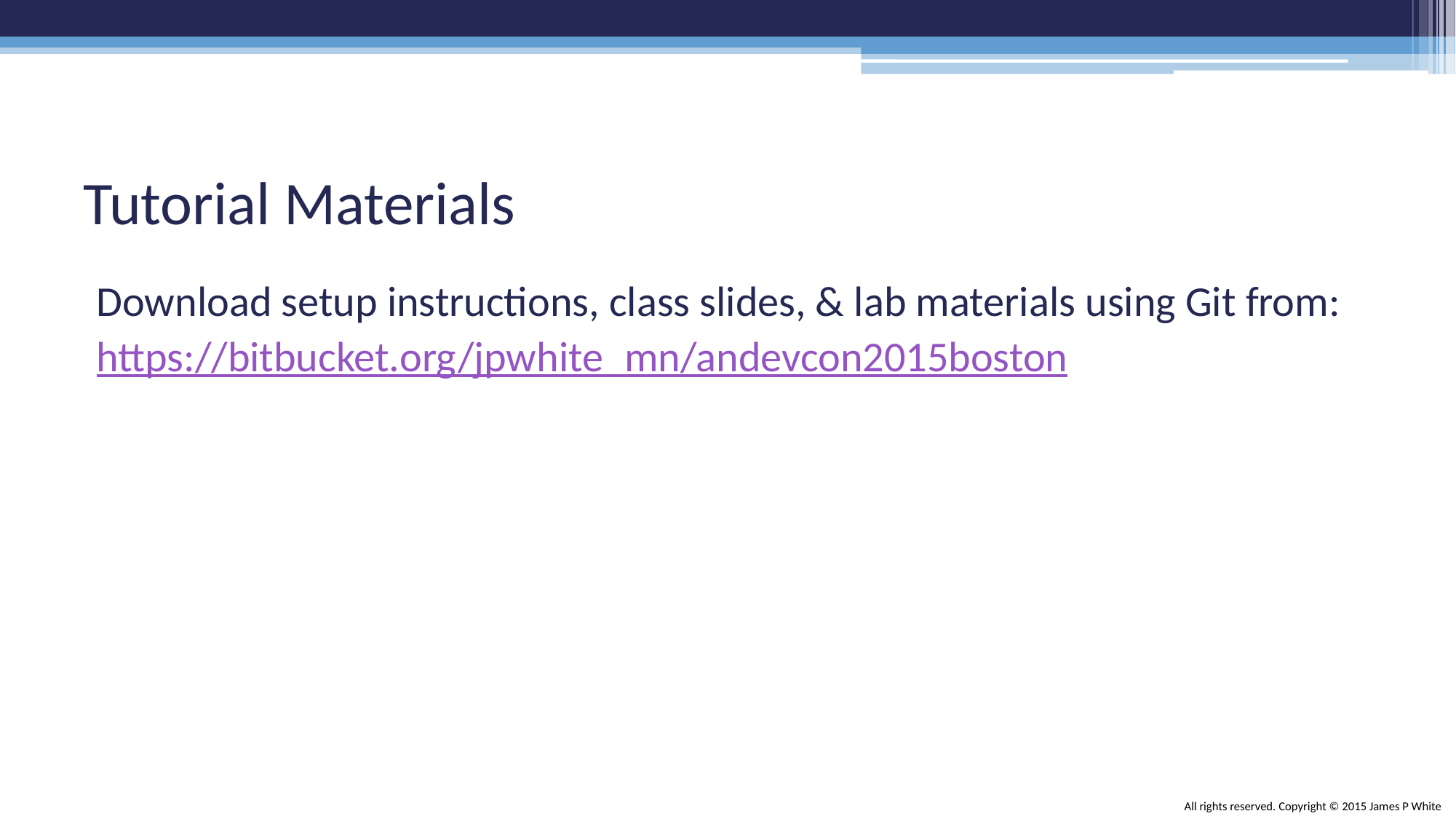

# Tutorial Materials
Download setup instructions, class slides, & lab materials using Git from:
https://bitbucket.org/jpwhite_mn/andevcon2015boston